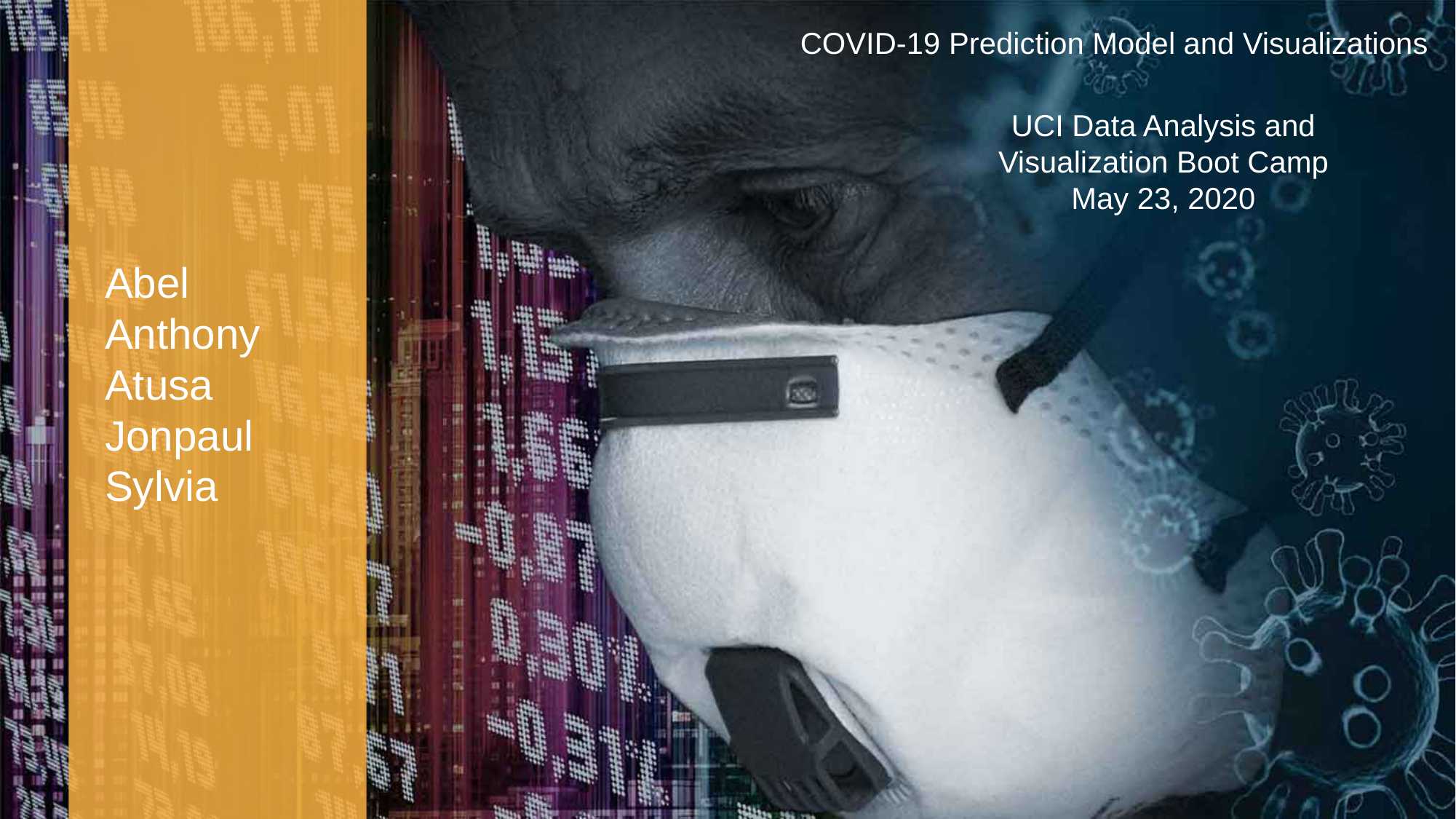

COVID-19 Prediction Model and Visualizations
UCI Data Analysis and Visualization Boot Camp
May 23, 2020
Abel Anthony
Atusa
Jonpaul
Sylvia